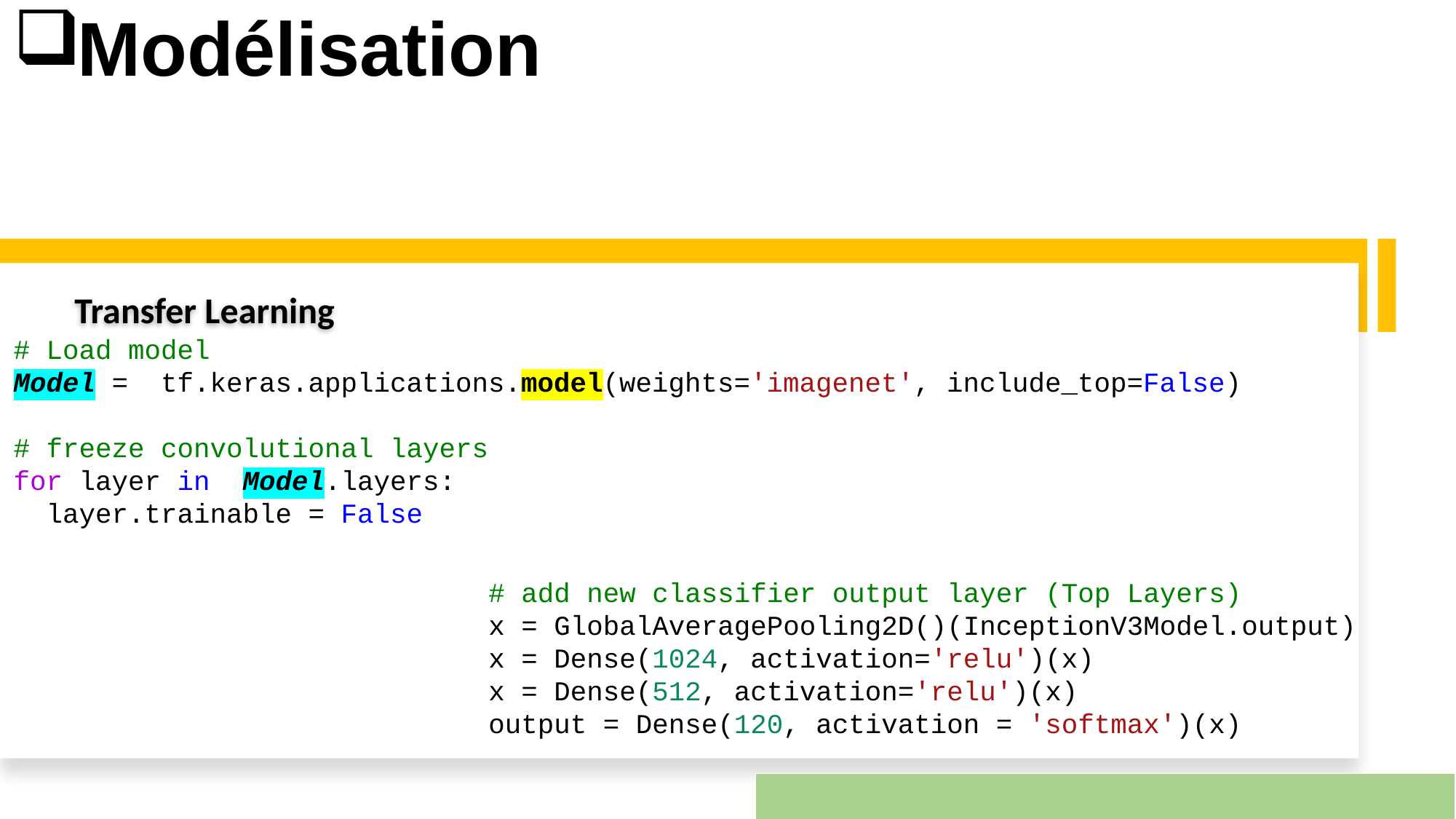

# Modélisation

Transfer Learning
# Load model
Model =  tf.keras.applications.model(weights='imagenet', include_top=False)
# freeze convolutional layers
for layer in  Model.layers:
  layer.trainable = False
# add new classifier output layer (Top Layers)
x = GlobalAveragePooling2D()(InceptionV3Model.output)
x = Dense(1024, activation='relu')(x)
x = Dense(512, activation='relu')(x)
output = Dense(120, activation = 'softmax')(x)